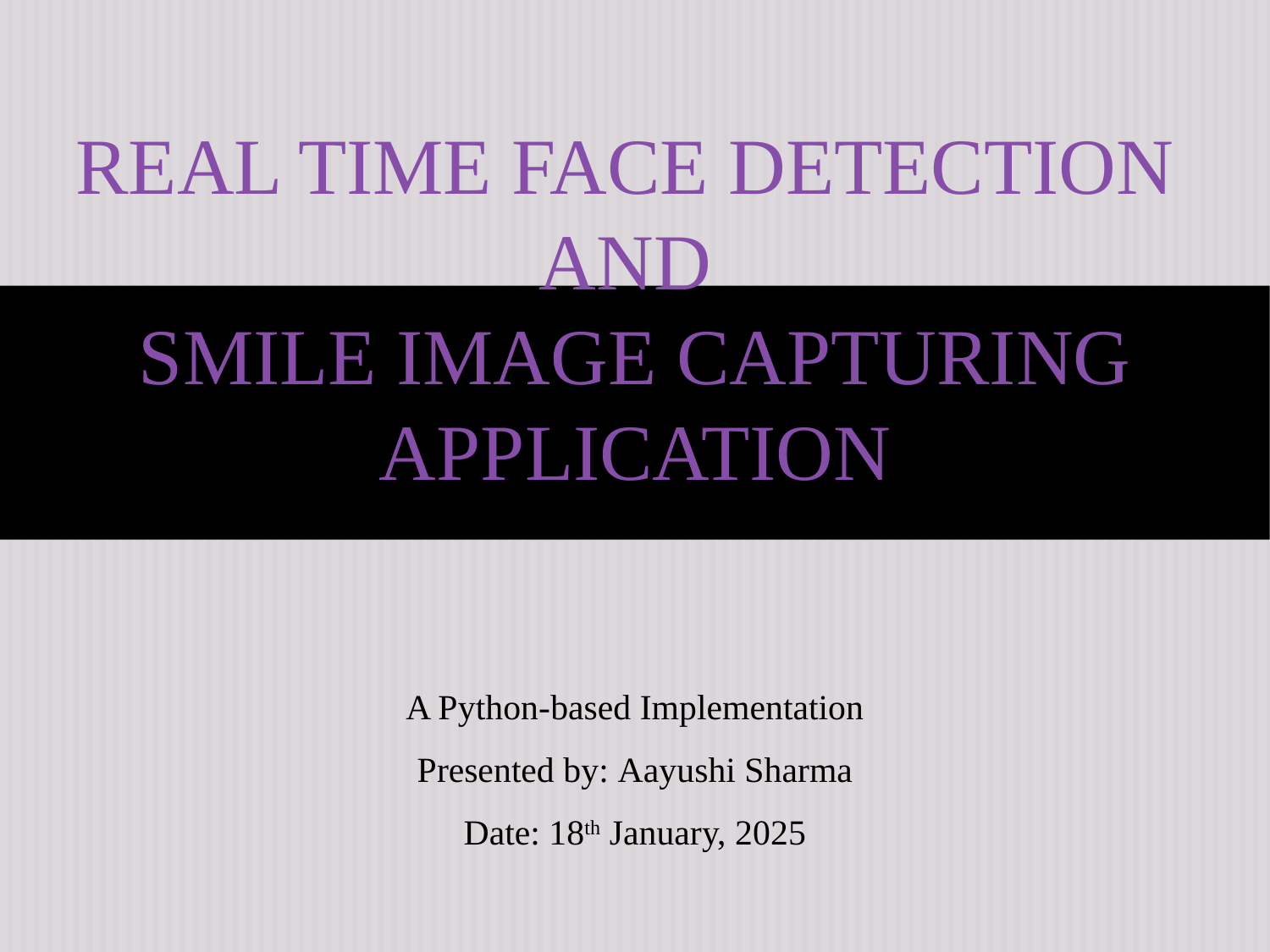

REAL TIME FACE DETECTION
AND
SMILE IMAGE CAPTURING APPLICATION
A Python-based Implementation
Presented by: Aayushi Sharma
Date: 18th January, 2025